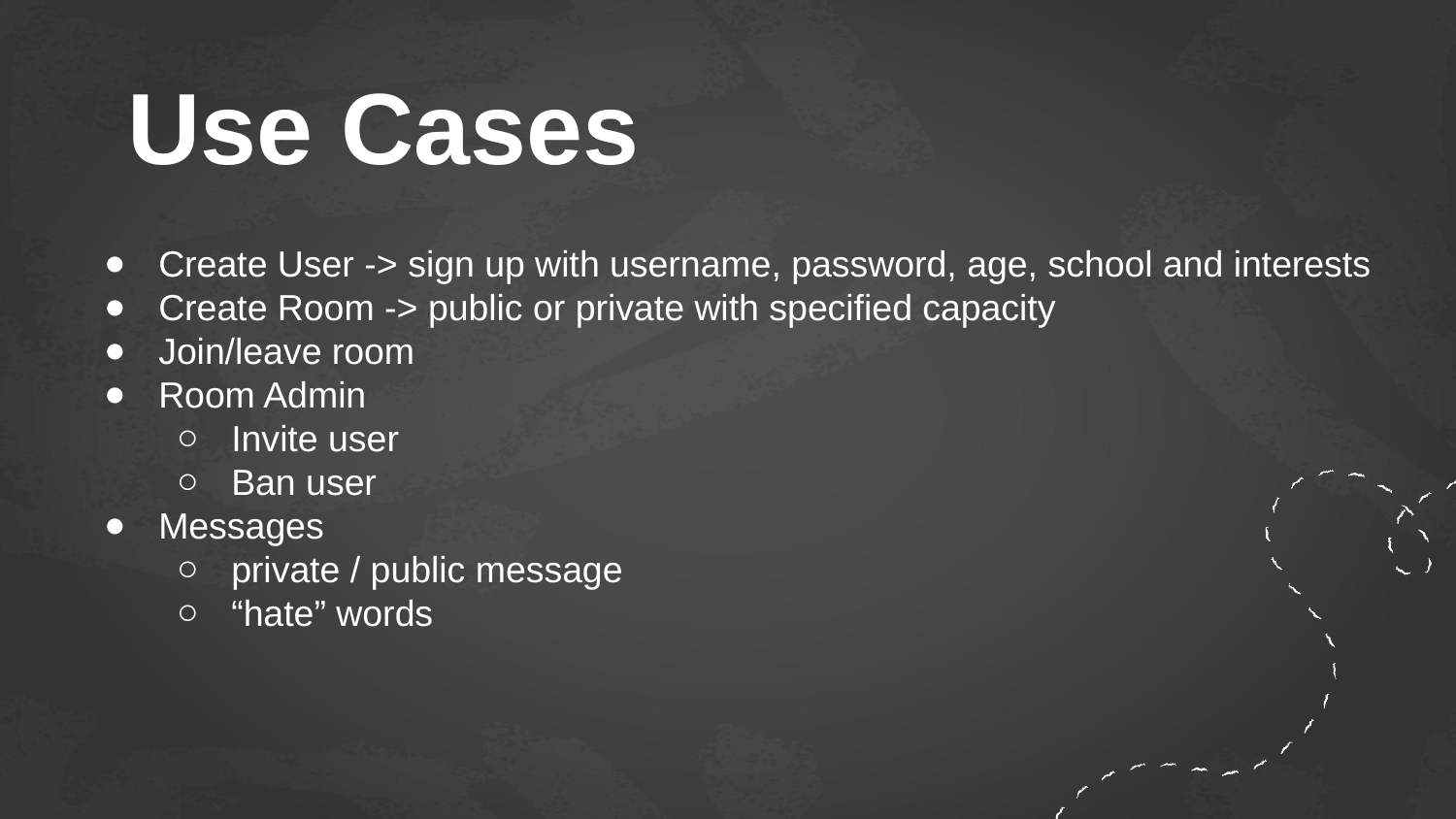

# Use Cases
Create User -> sign up with username, password, age, school and interests
Create Room -> public or private with specified capacity
Join/leave room
Room Admin
Invite user
Ban user
Messages
private / public message
“hate” words